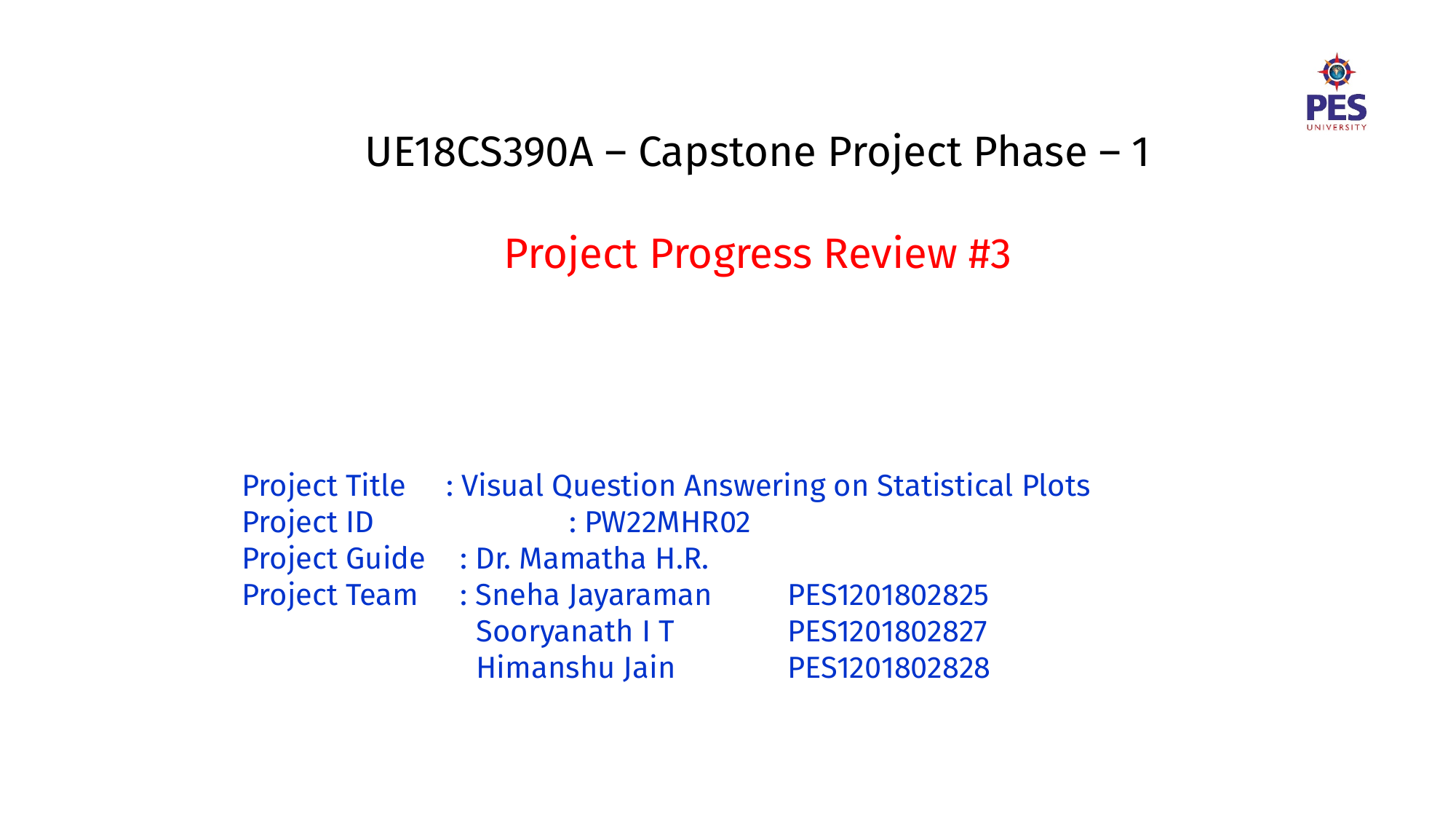

UE18CS390A – Capstone Project Phase – 1

Project Progress Review #3
Project Title     : Visual Question Answering on Statistical Plots
Project ID 		: PW22MHR02
Project Guide	: Dr. Mamatha H.R.
Project Team 	: Sneha Jayaraman 	PES1201802825
  Sooryanath I T 	PES1201802827
  Himanshu Jain 	PES1201802828